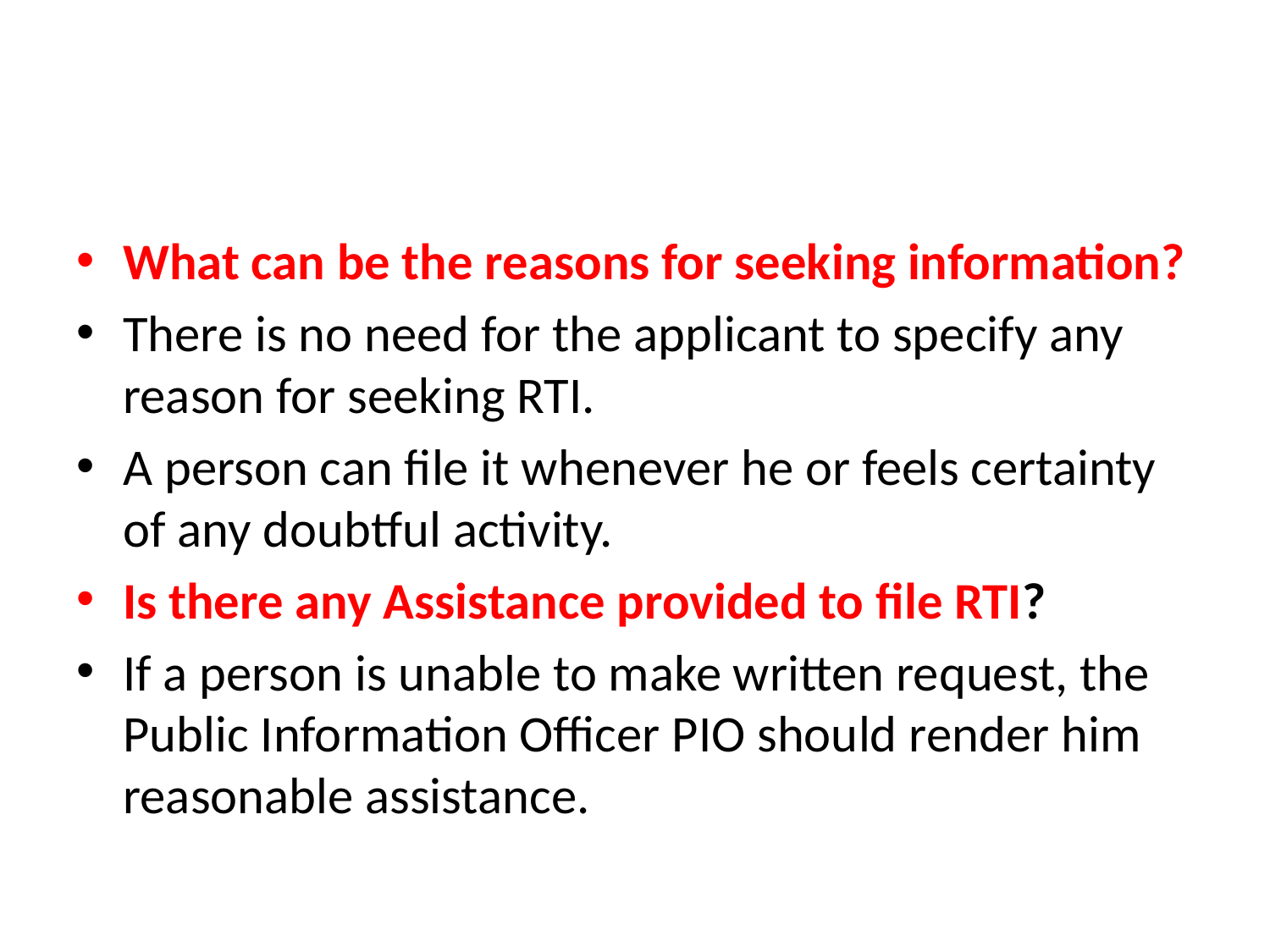

#
What can be the reasons for seeking information?
There is no need for the applicant to specify any reason for seeking RTI.
A person can file it whenever he or feels certainty of any doubtful activity.
Is there any Assistance provided to file RTI?
If a person is unable to make written request, the Public Information Officer PIO should render him reasonable assistance.